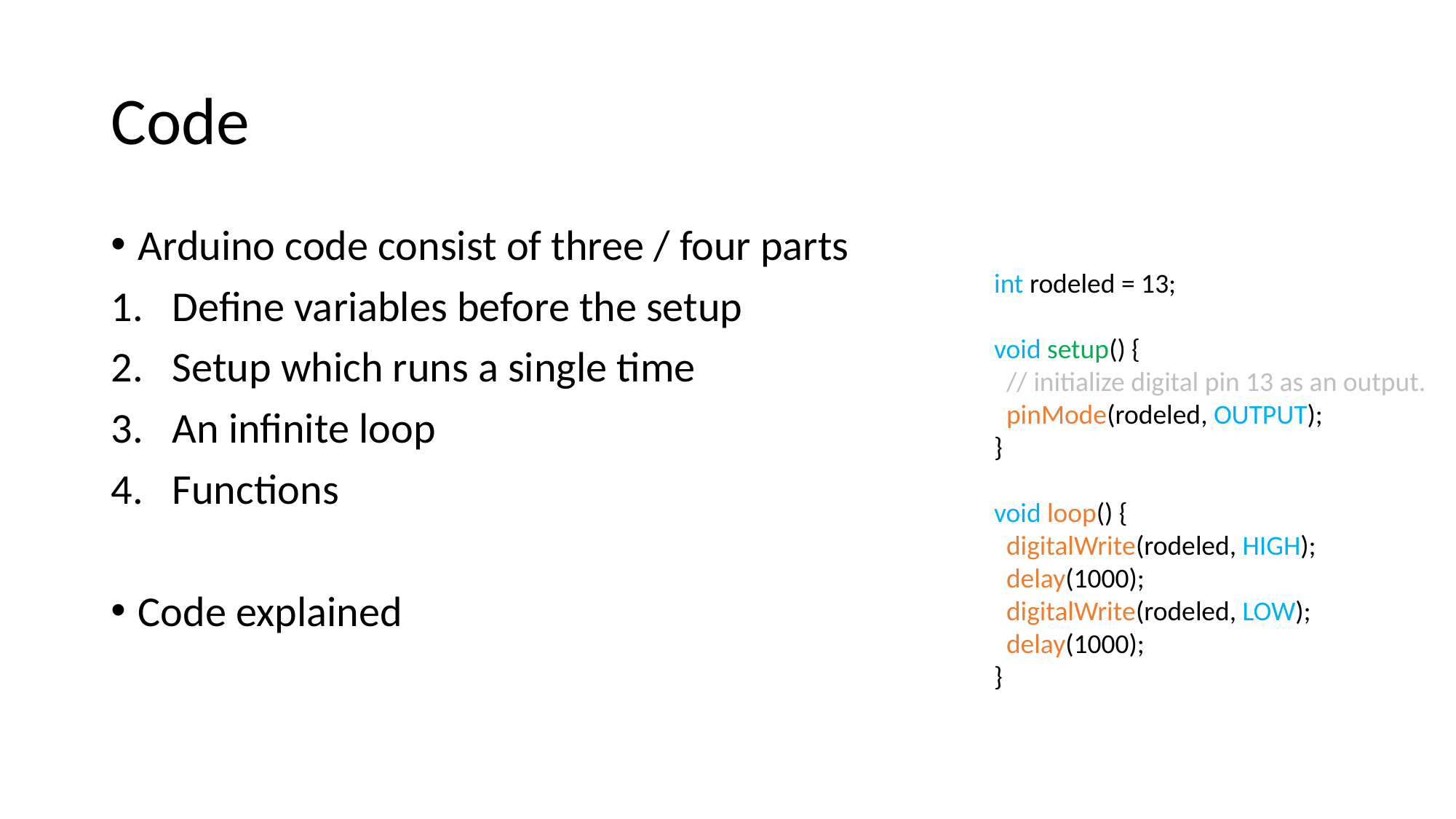

# Code
Arduino code consist of three / four parts
Define variables before the setup
Setup which runs a single time
An infinite loop
Functions

Code explained

int rodeled = 13;

void setup() {
  // initialize digital pin 13 as an output.
  pinMode(rodeled, OUTPUT);
}

void loop() {
  digitalWrite(rodeled, HIGH);
  delay(1000);
  digitalWrite(rodeled, LOW);
  delay(1000);
}